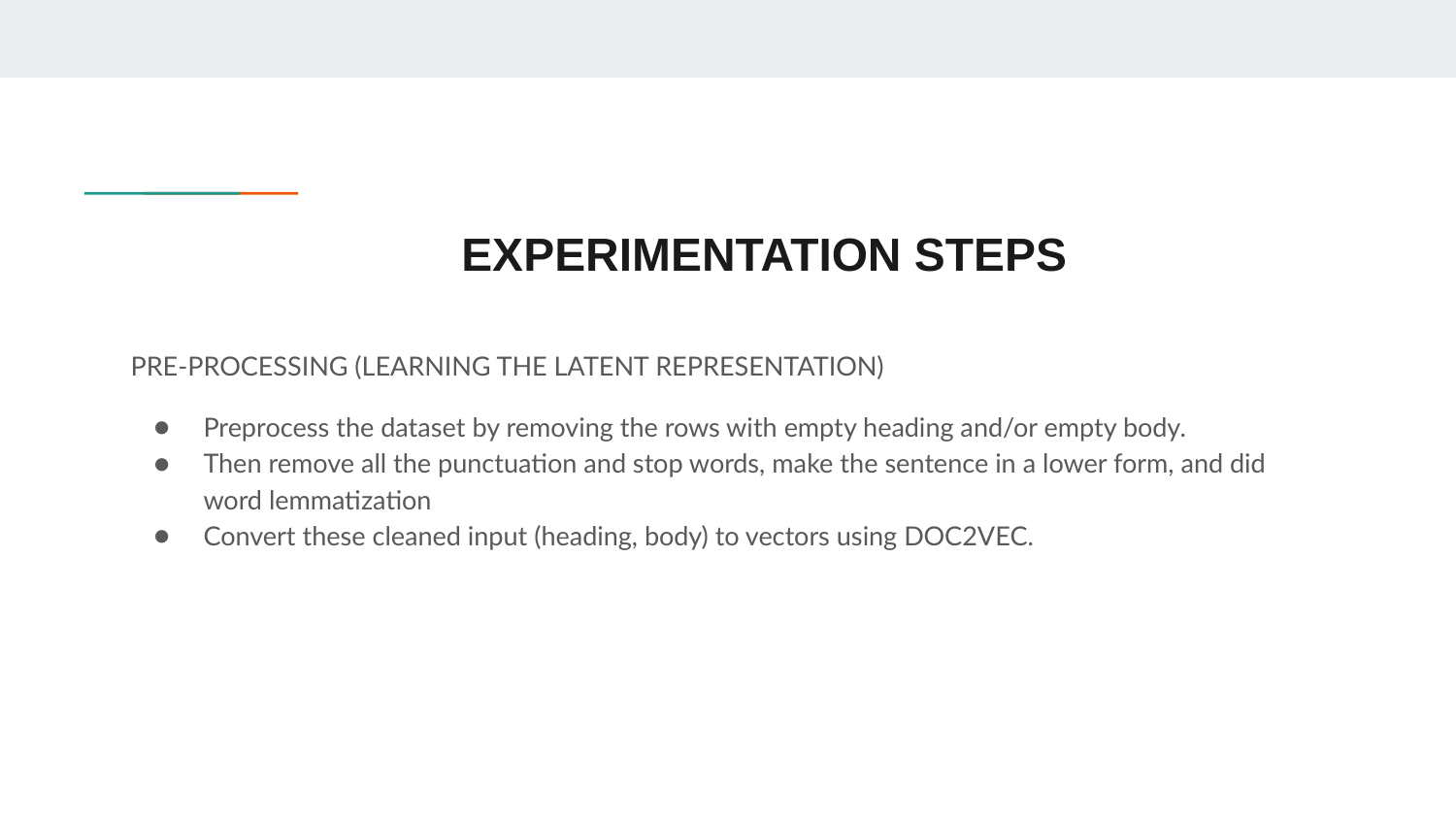

# EXPERIMENTATION STEPS
PRE-PROCESSING (LEARNING THE LATENT REPRESENTATION)
Preprocess the dataset by removing the rows with empty heading and/or empty body.
Then remove all the punctuation and stop words, make the sentence in a lower form, and did word lemmatization
Convert these cleaned input (heading, body) to vectors using DOC2VEC.